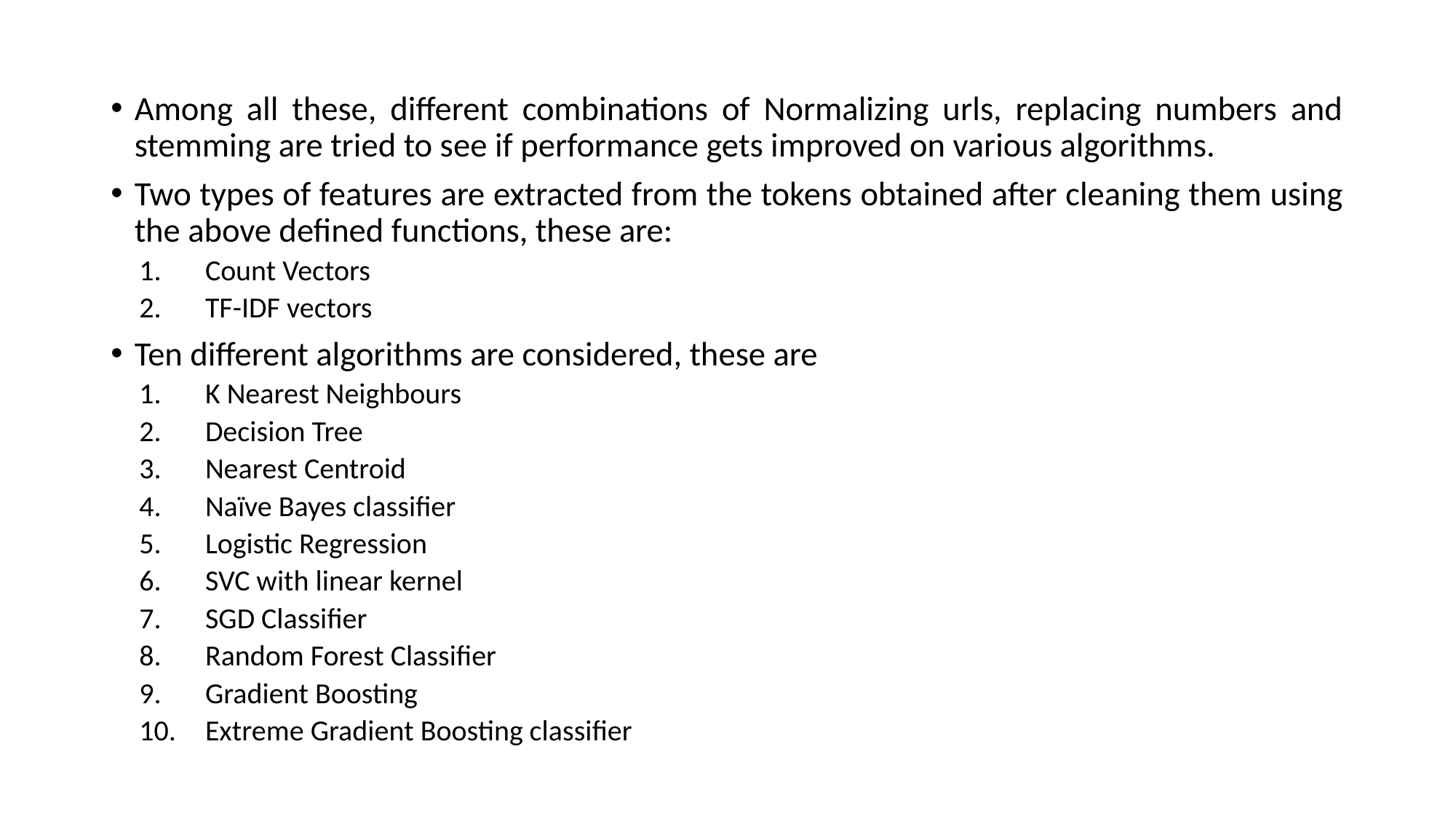

Among all these, different combinations of Normalizing urls, replacing numbers and stemming are tried to see if performance gets improved on various algorithms.
Two types of features are extracted from the tokens obtained after cleaning them using the above defined functions, these are:
Count Vectors
TF-IDF vectors
Ten different algorithms are considered, these are
K Nearest Neighbours
Decision Tree
Nearest Centroid
Naïve Bayes classifier
Logistic Regression
SVC with linear kernel
SGD Classifier
Random Forest Classifier
Gradient Boosting
Extreme Gradient Boosting classifier